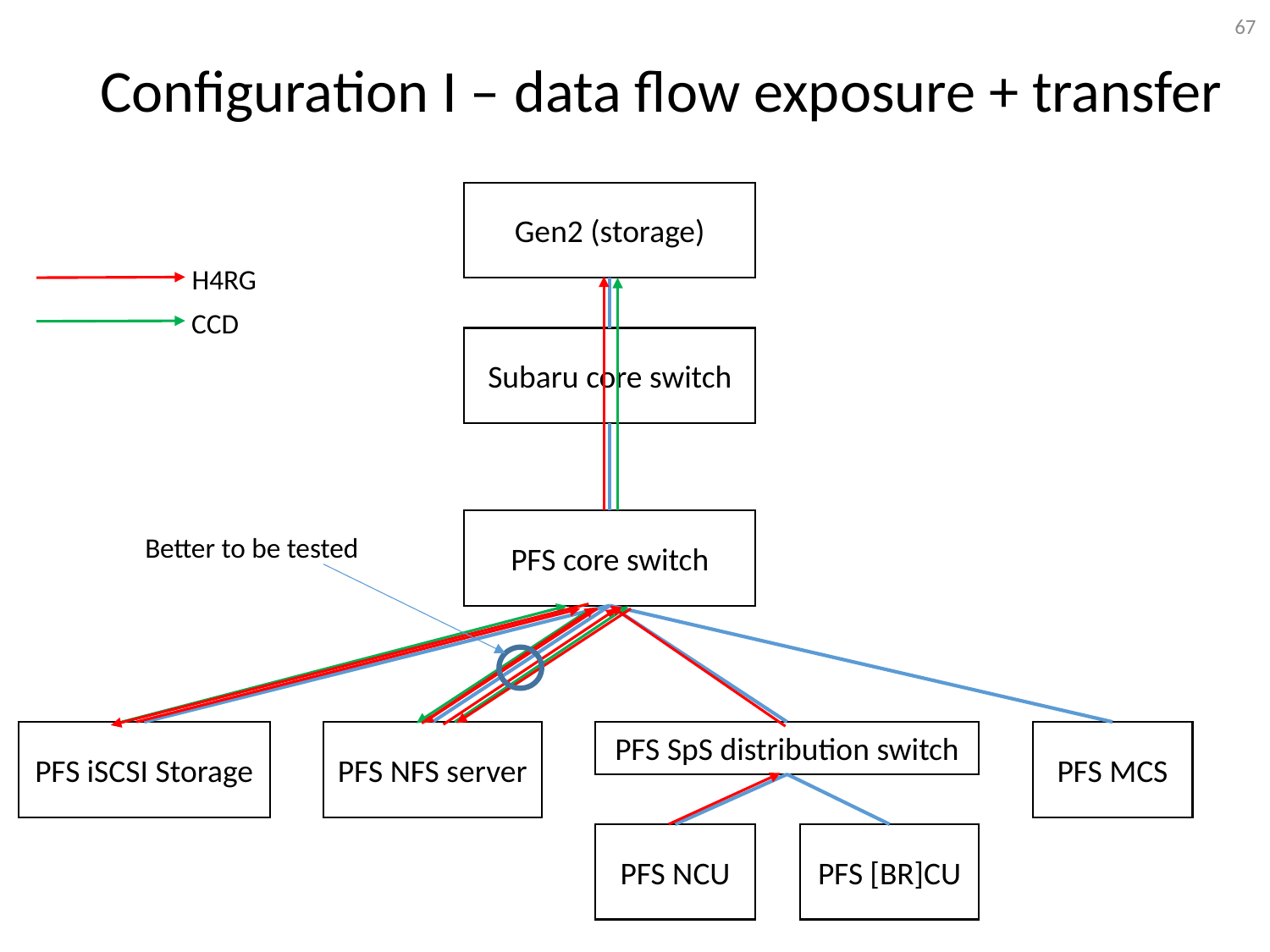

67
# Configuration I – data flow exposure + transfer
Gen2 (storage)
H4RG
CCD
Subaru core switch
PFS core switch
Better to be tested

PFS iSCSI Storage
PFS NFS server
PFS SpS distribution switch
PFS MCS
PFS NCU
PFS [BR]CU